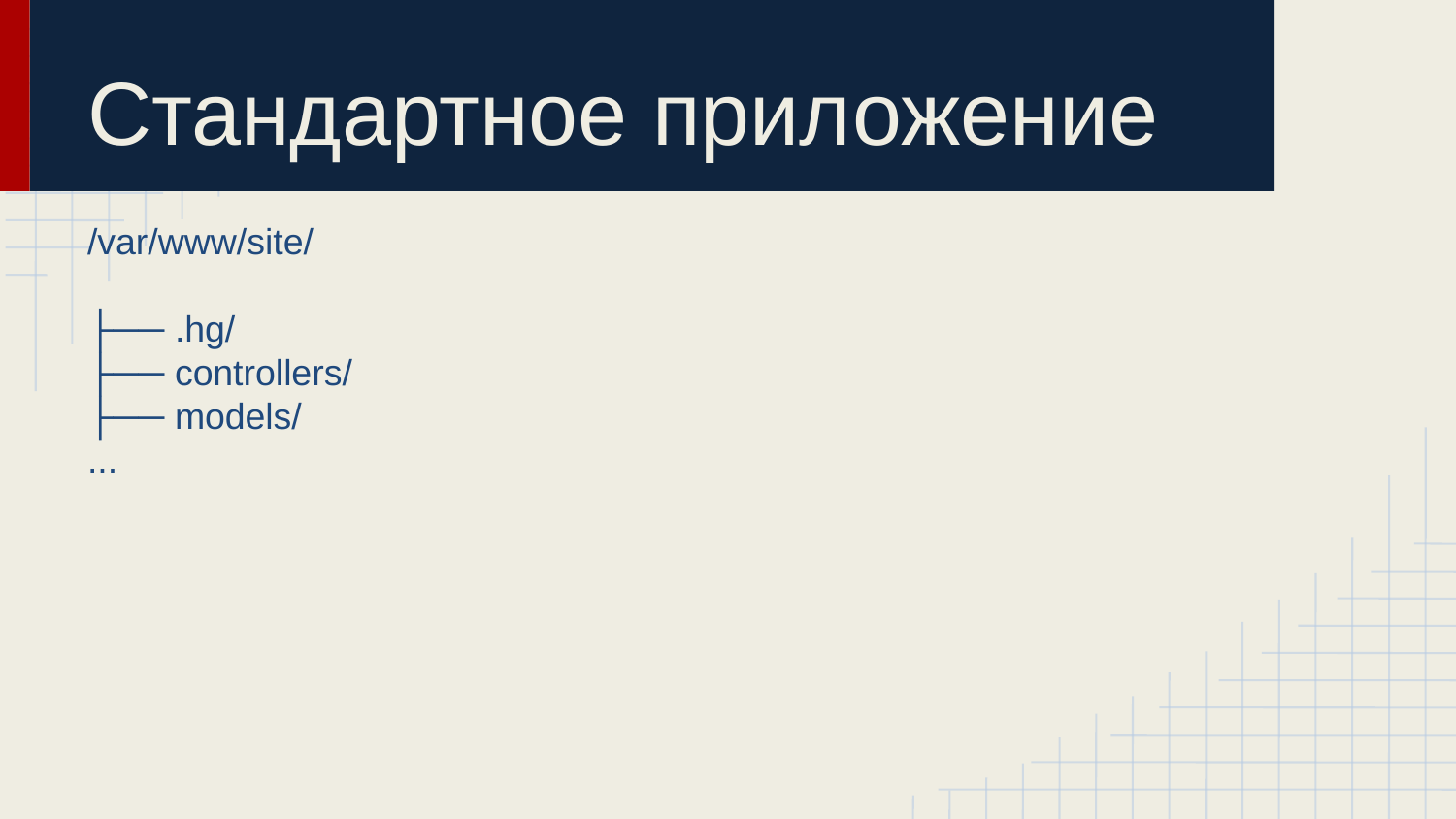

# Стандартное приложение
/var/www/site/

├── .hg/
├── controllers/
├── models/
...